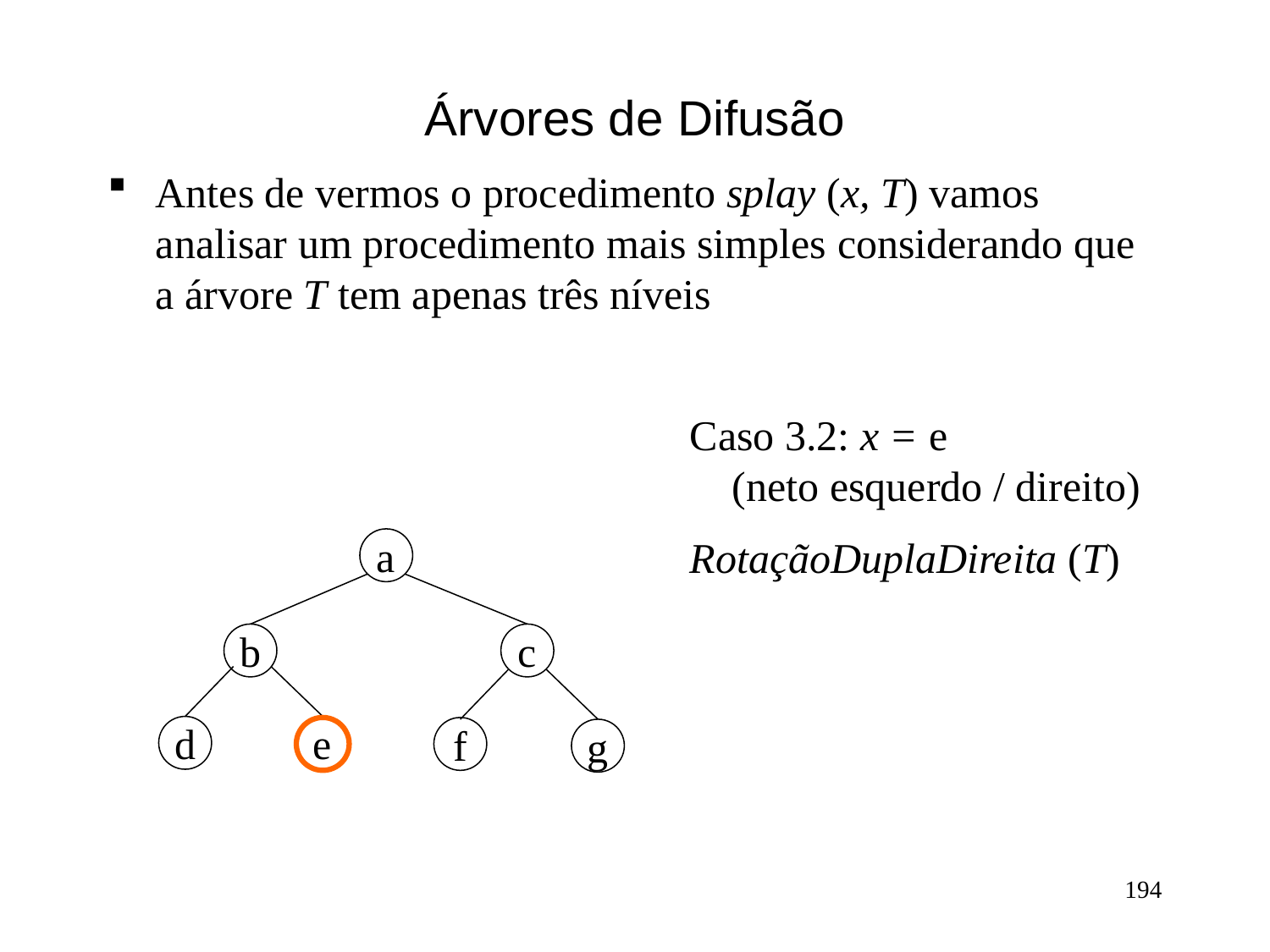

# Árvores de Difusão
Antes de vermos o procedimento splay (x, T) vamos analisar um procedimento mais simples considerando que a árvore T tem apenas três níveis
Caso 3.2: x = e
    (neto esquerdo / direito)
RotaçãoDuplaDireita (T)
a
b
c
d
e

f
g
194